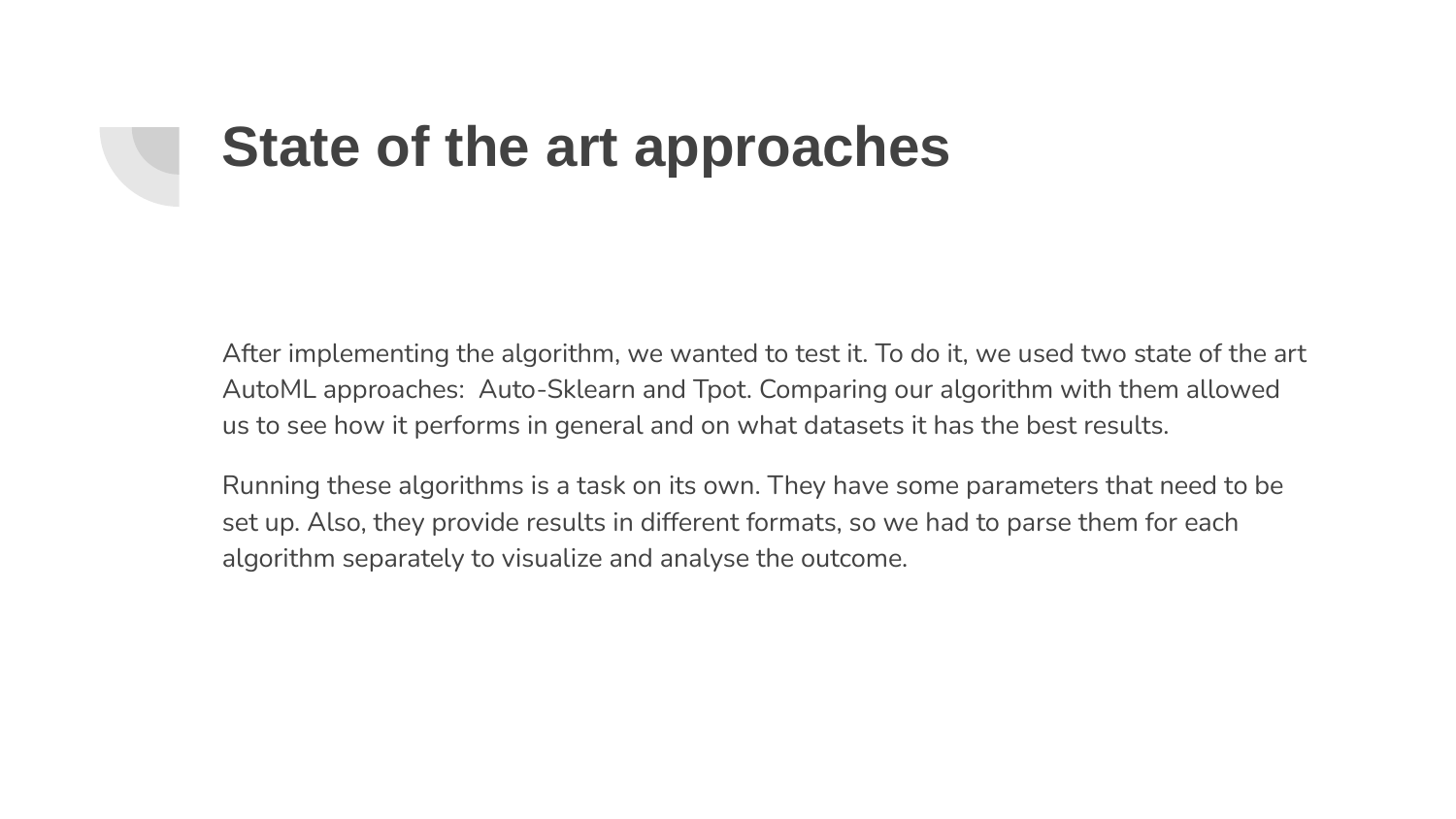

# State of the art approaches
After implementing the algorithm, we wanted to test it. To do it, we used two state of the art AutoML approaches:  Auto-Sklearn and Tpot. Comparing our algorithm with them allowed us to see how it performs in general and on what datasets it has the best results.
Running these algorithms is a task on its own. They have some parameters that need to be set up. Also, they provide results in different formats, so we had to parse them for each algorithm separately to visualize and analyse the outcome.